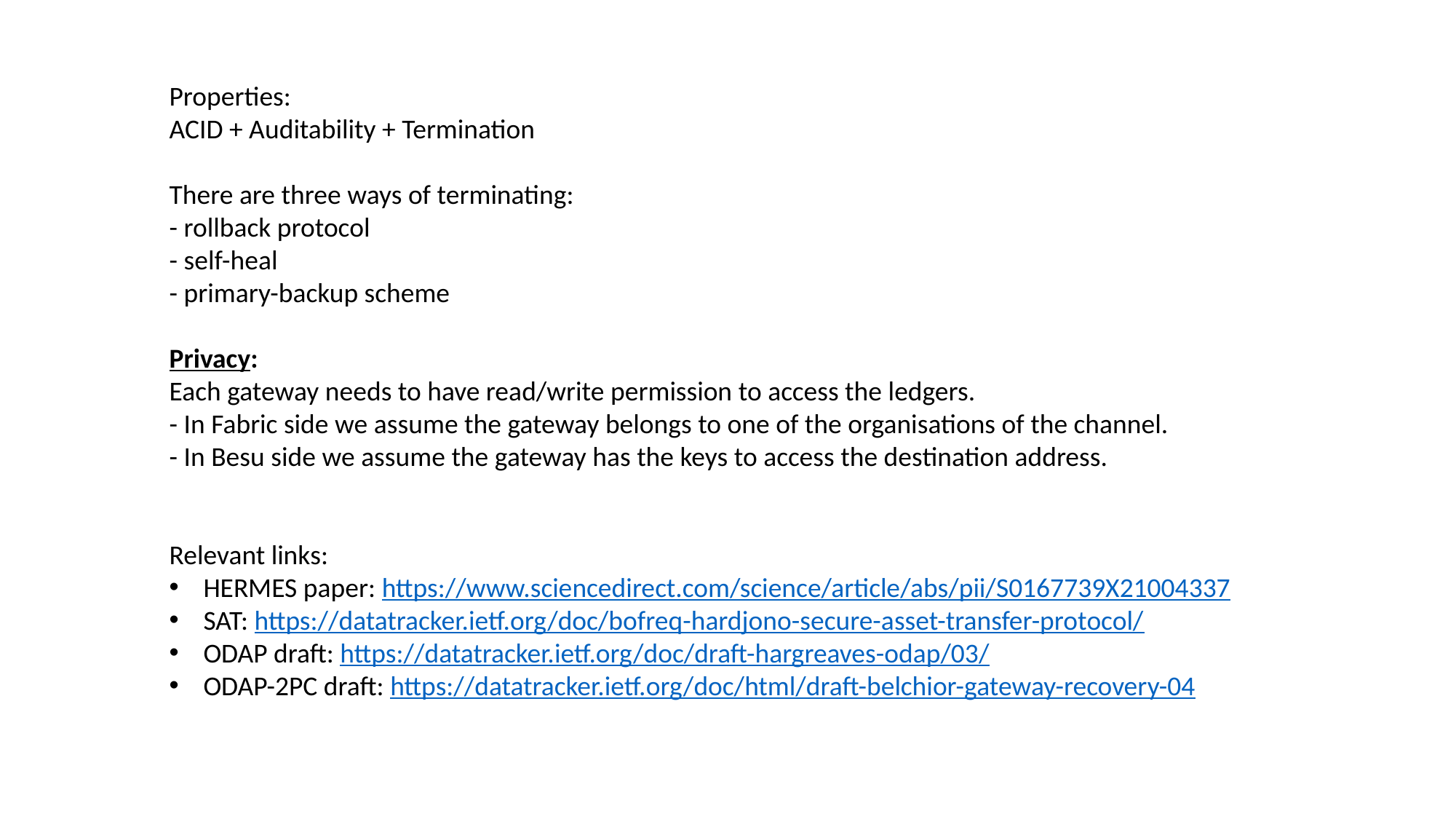

Properties:
ACID + Auditability + Termination

There are three ways of terminating:
- rollback protocol
- self-heal
- primary-backup scheme

Privacy:
Each gateway needs to have read/write permission to access the ledgers.
- In Fabric side we assume the gateway belongs to one of the organisations of the channel.
- In Besu side we assume the gateway has the keys to access the destination address.

Relevant links:
HERMES paper: https://www.sciencedirect.com/science/article/abs/pii/S0167739X21004337
SAT: https://datatracker.ietf.org/doc/bofreq-hardjono-secure-asset-transfer-protocol/
ODAP draft: https://datatracker.ietf.org/doc/draft-hargreaves-odap/03/
ODAP-2PC draft: https://datatracker.ietf.org/doc/html/draft-belchior-gateway-recovery-04